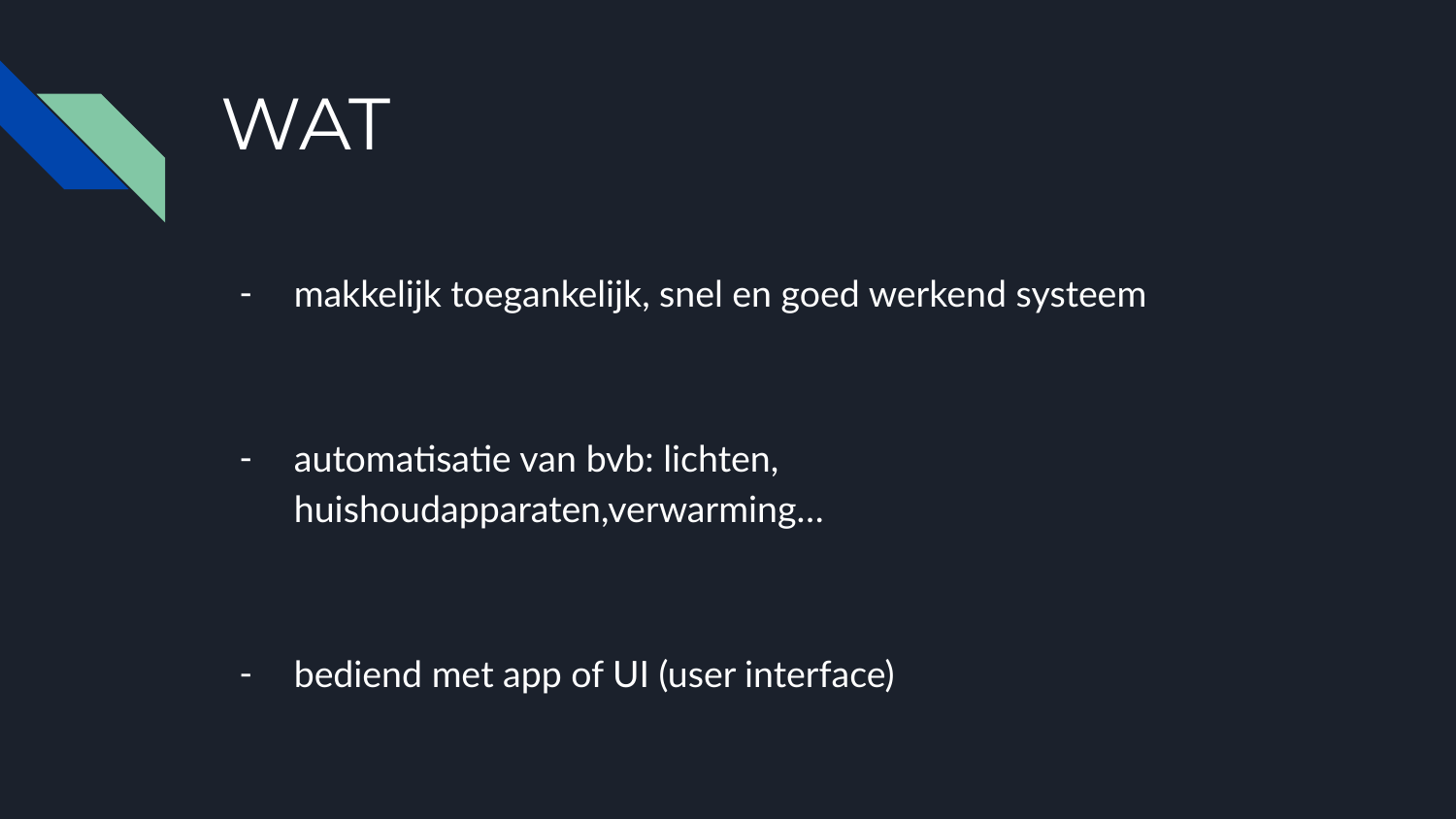

# WAT
makkelijk toegankelijk, snel en goed werkend systeem

automatisatie van bvb: lichten, huishoudapparaten,verwarming…

bediend met app of UI (user interface)